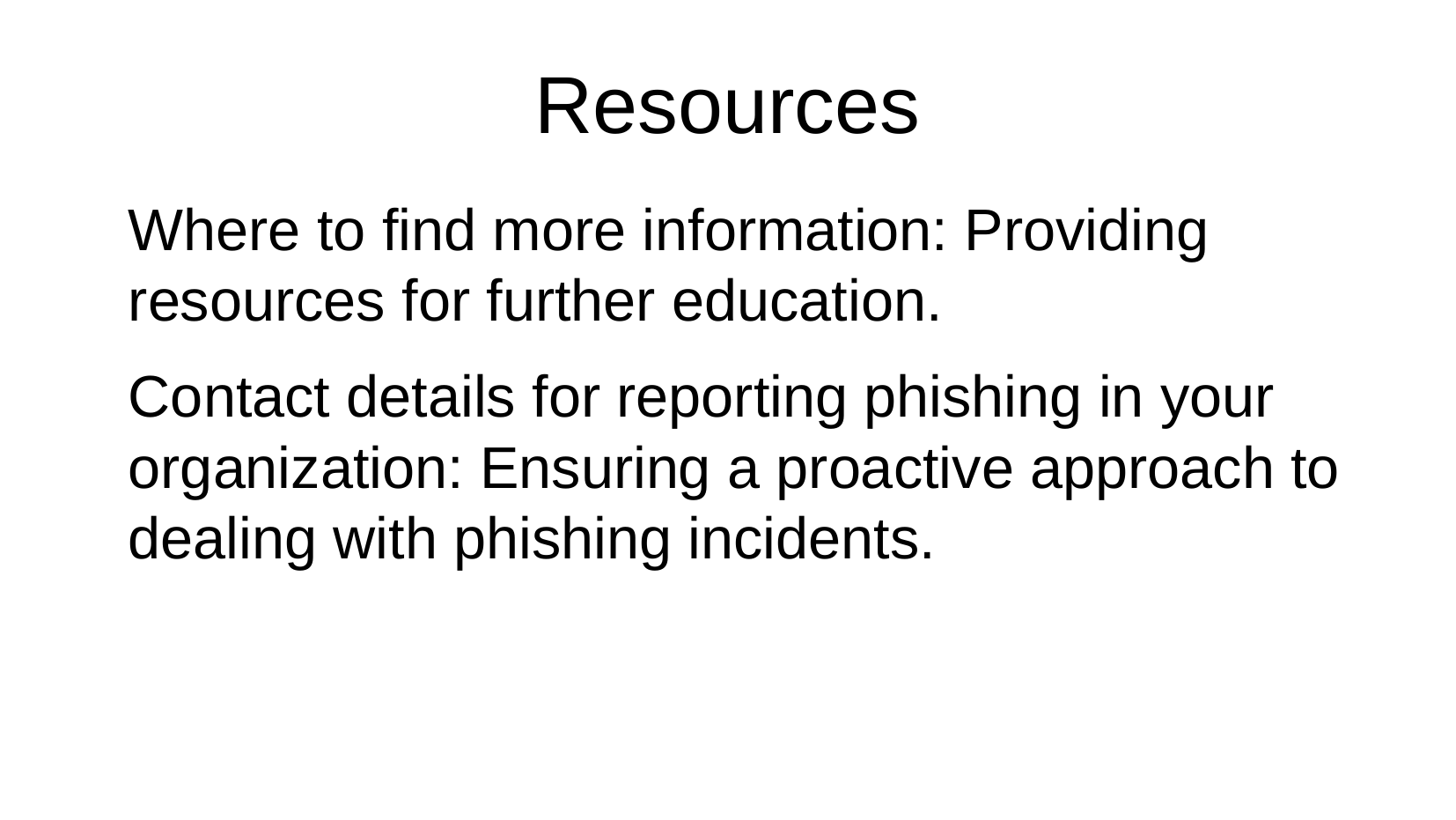

# Resources
Where to find more information: Providing resources for further education.
Contact details for reporting phishing in your organization: Ensuring a proactive approach to dealing with phishing incidents.